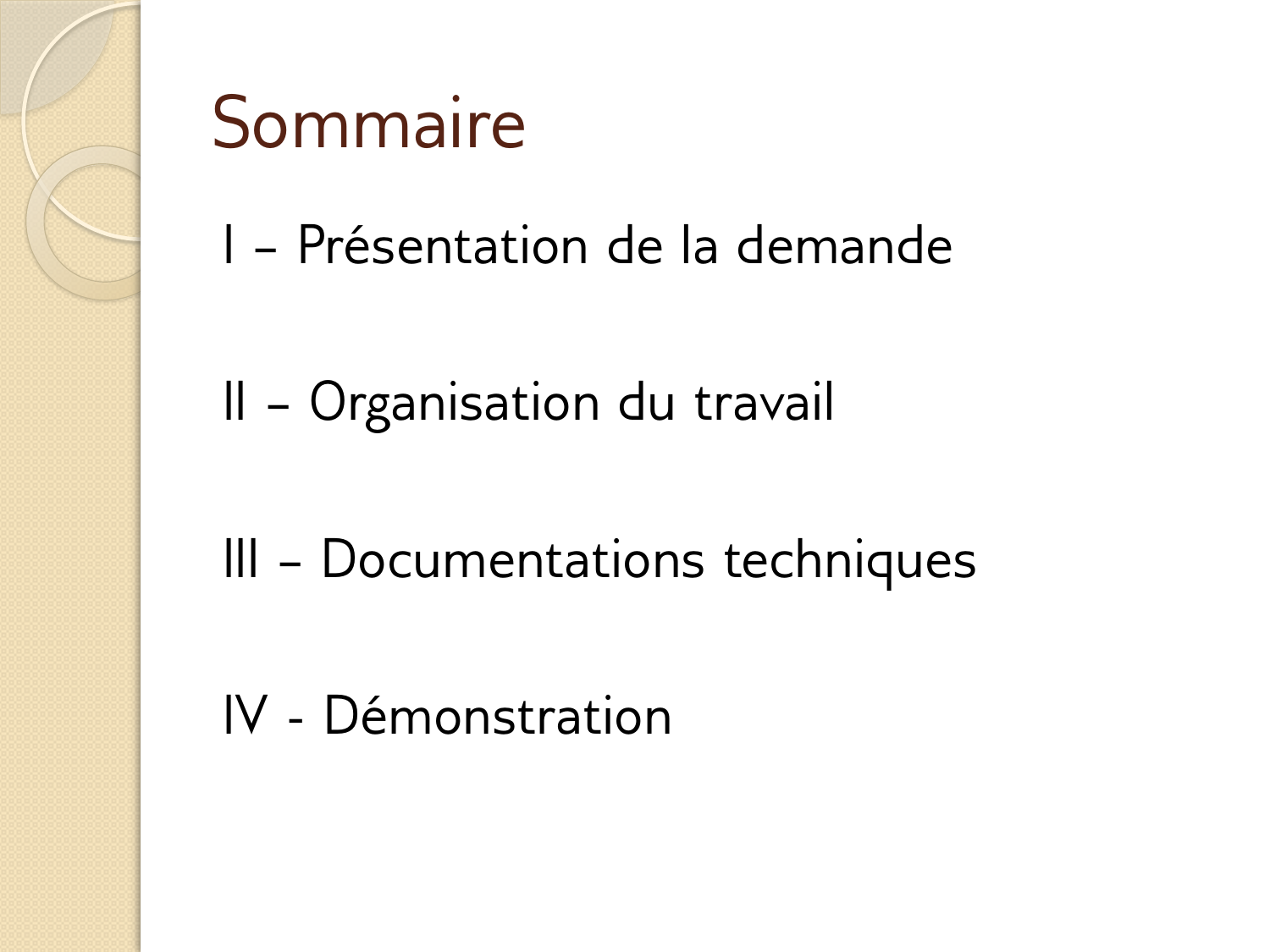

# Sommaire
I – Présentation de la demande

II – Organisation du travail

III – Documentations techniques

IV - Démonstration